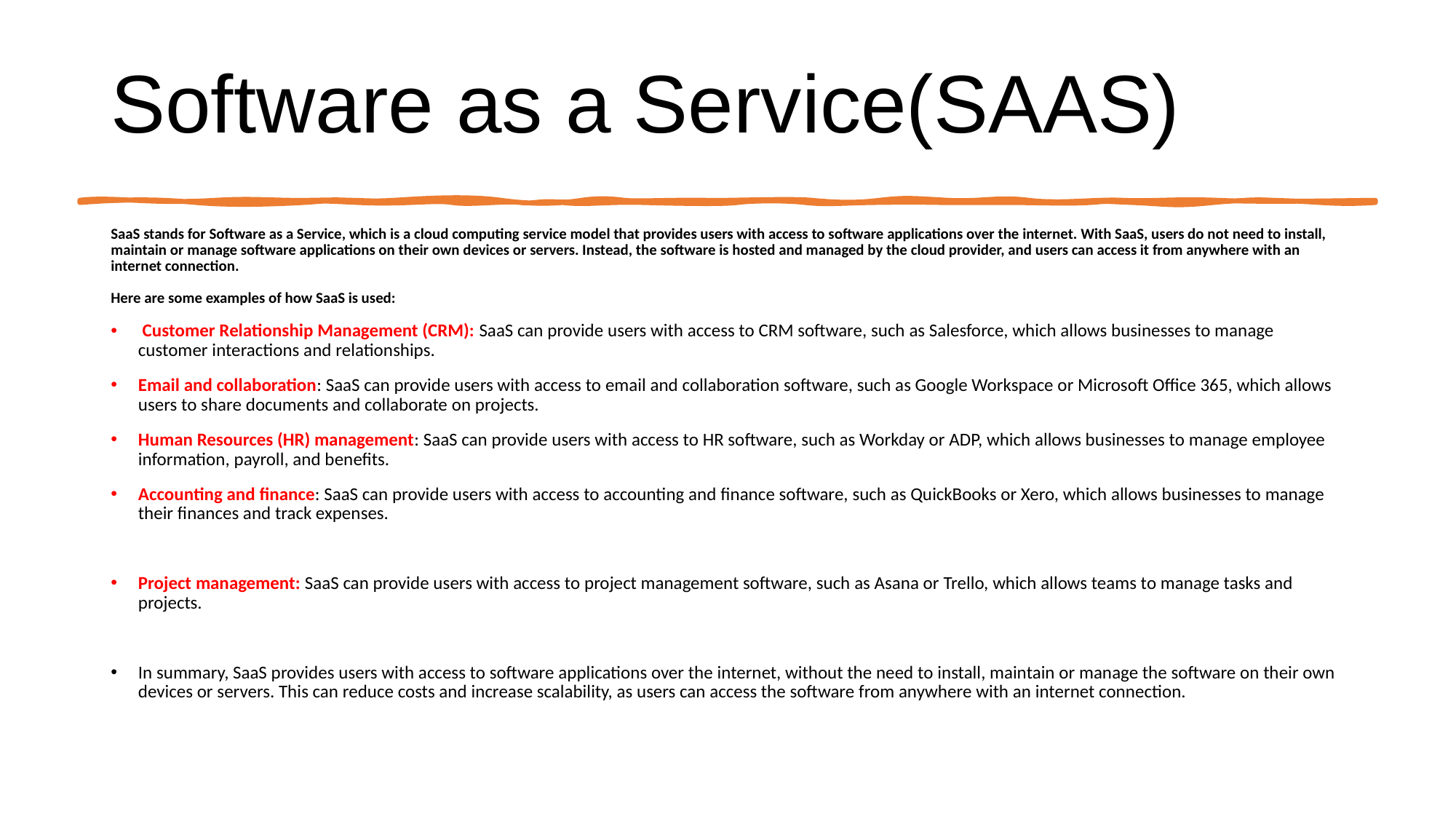

# Software as a Service(SAAS)

SaaS stands for Software as a Service, which is a cloud computing service model that provides users with access to software applications over the internet. With SaaS, users do not need to install, maintain or manage software applications on their own devices or servers. Instead, the software is hosted and managed by the cloud provider, and users can access it from anywhere with an internet connection.
Here are some examples of how SaaS is used:
 Customer Relationship Management (CRM): SaaS can provide users with access to CRM software, such as Salesforce, which allows businesses to manage customer interactions and relationships.
Email and collaboration: SaaS can provide users with access to email and collaboration software, such as Google Workspace or Microsoft Office 365, which allows users to share documents and collaborate on projects.
Human Resources (HR) management: SaaS can provide users with access to HR software, such as Workday or ADP, which allows businesses to manage employee information, payroll, and benefits.
Accounting and finance: SaaS can provide users with access to accounting and finance software, such as QuickBooks or Xero, which allows businesses to manage their finances and track expenses.

Project management: SaaS can provide users with access to project management software, such as Asana or Trello, which allows teams to manage tasks and projects.

In summary, SaaS provides users with access to software applications over the internet, without the need to install, maintain or manage the software on their own devices or servers. This can reduce costs and increase scalability, as users can access the software from anywhere with an internet connection.